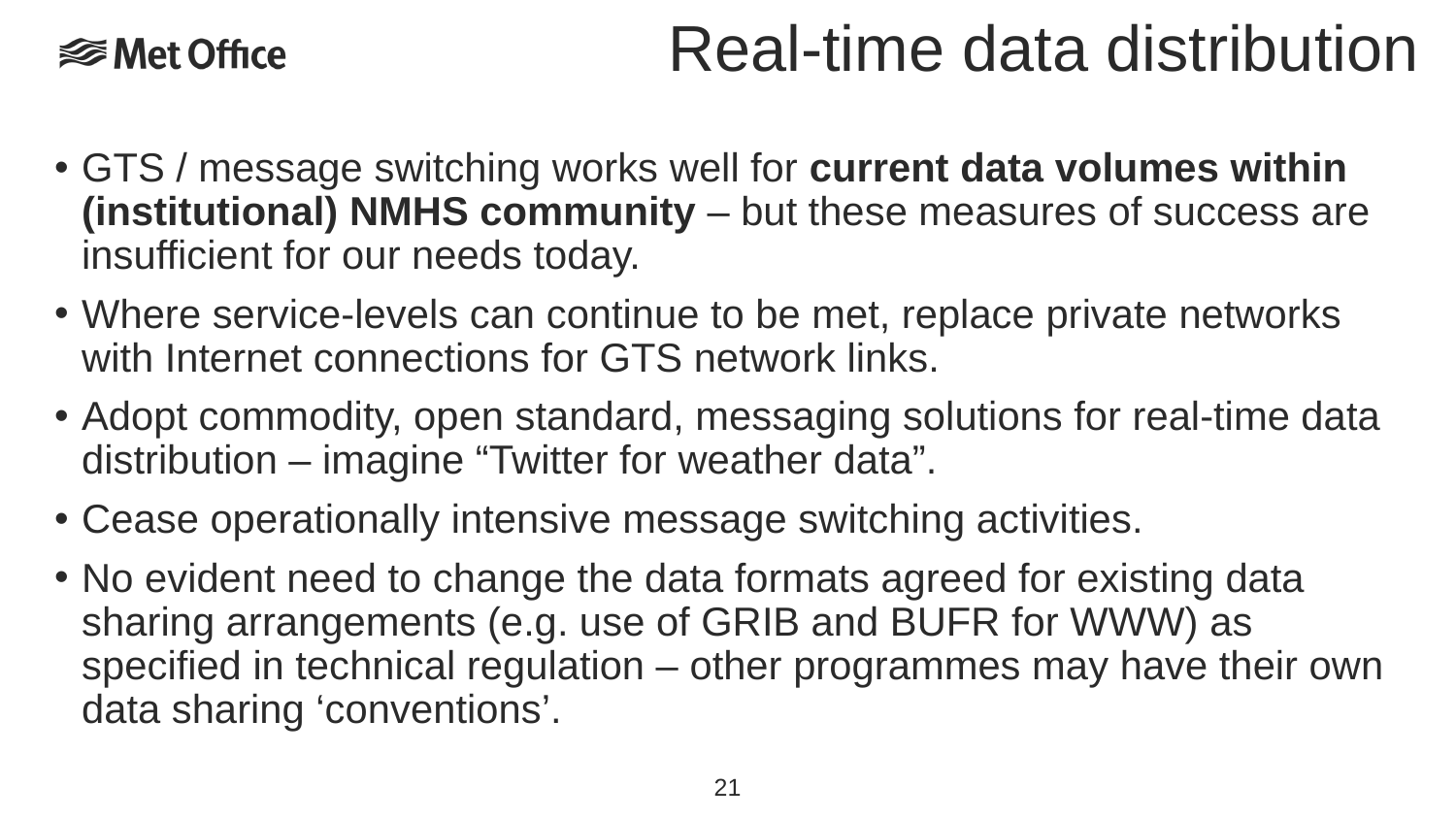

Real-time data distribution
GTS / message switching works well for current data volumes within (institutional) NMHS community – but these measures of success are insufficient for our needs today.
Where service-levels can continue to be met, replace private networks with Internet connections for GTS network links.
Adopt commodity, open standard, messaging solutions for real-time data distribution – imagine “Twitter for weather data”.
Cease operationally intensive message switching activities.
No evident need to change the data formats agreed for existing data sharing arrangements (e.g. use of GRIB and BUFR for WWW) as specified in technical regulation – other programmes may have their own data sharing ‘conventions’.

21